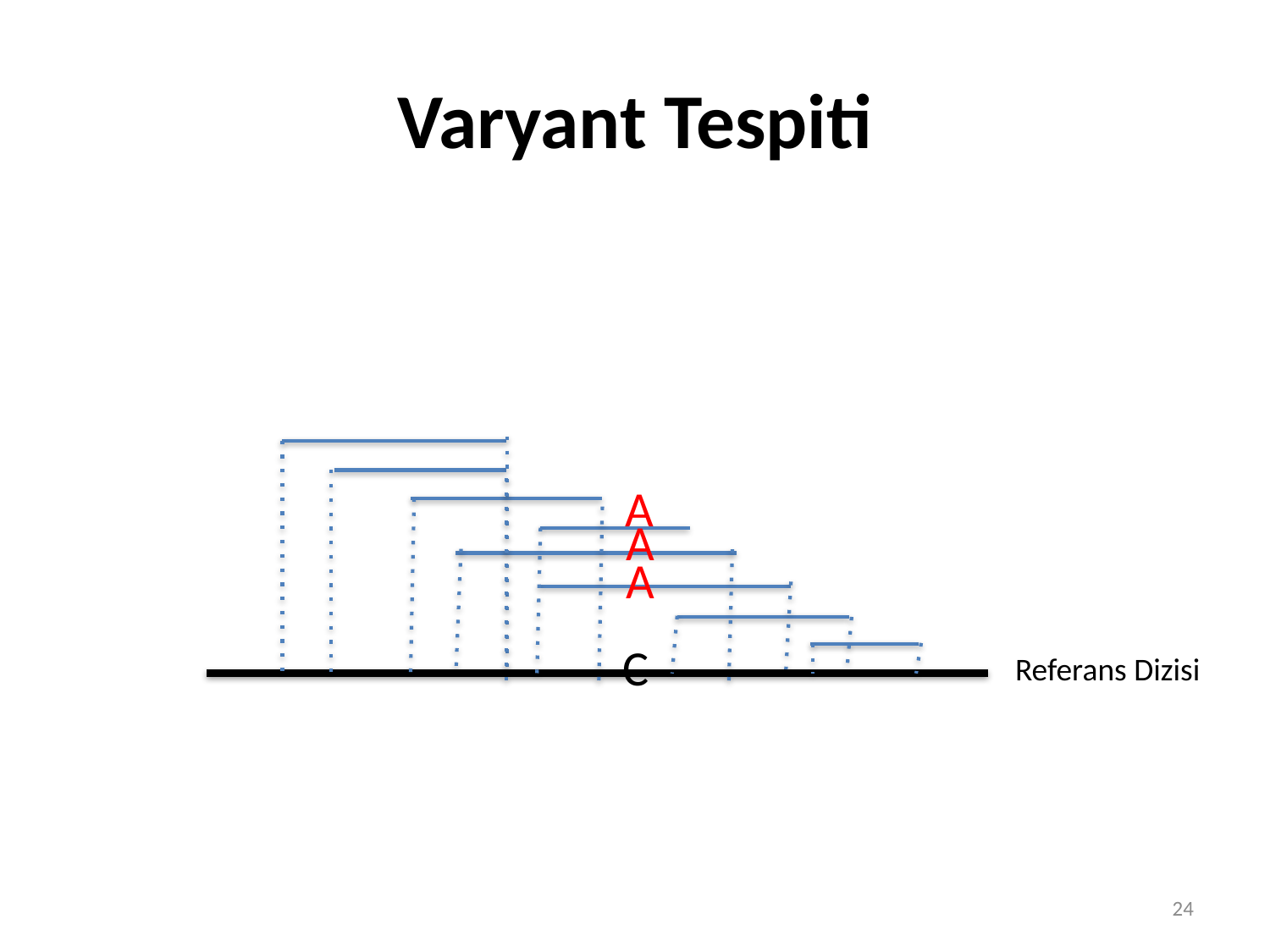

Varyant Tespiti
A
A
A
C
Referans Dizisi
24